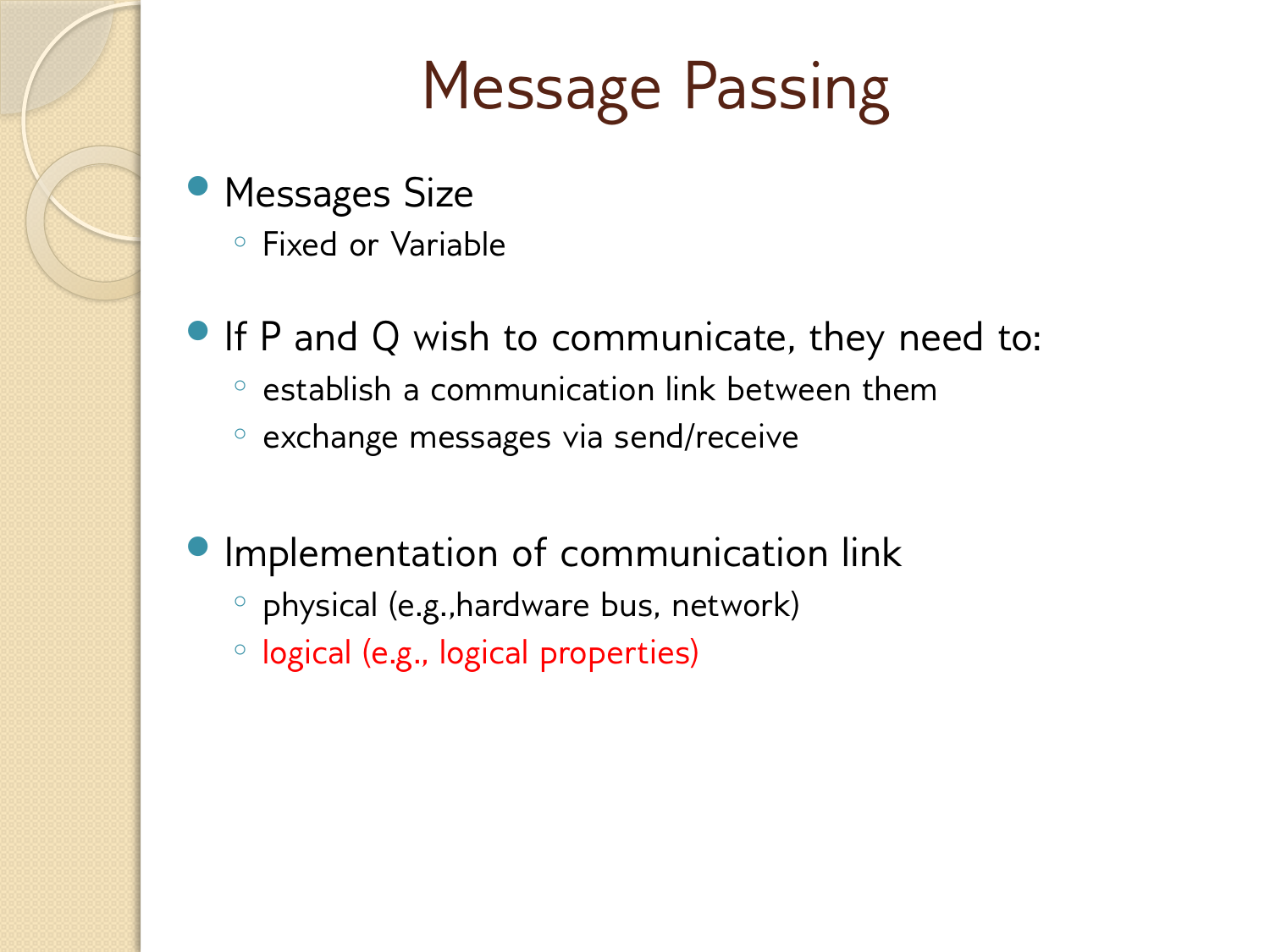

# Message Passing
Messages Size
Fixed or Variable

If P and Q wish to communicate, they need to:
establish a communication link between them
exchange messages via send/receive

Implementation of communication link
physical (e.g.,hardware bus, network)
logical (e.g., logical properties)